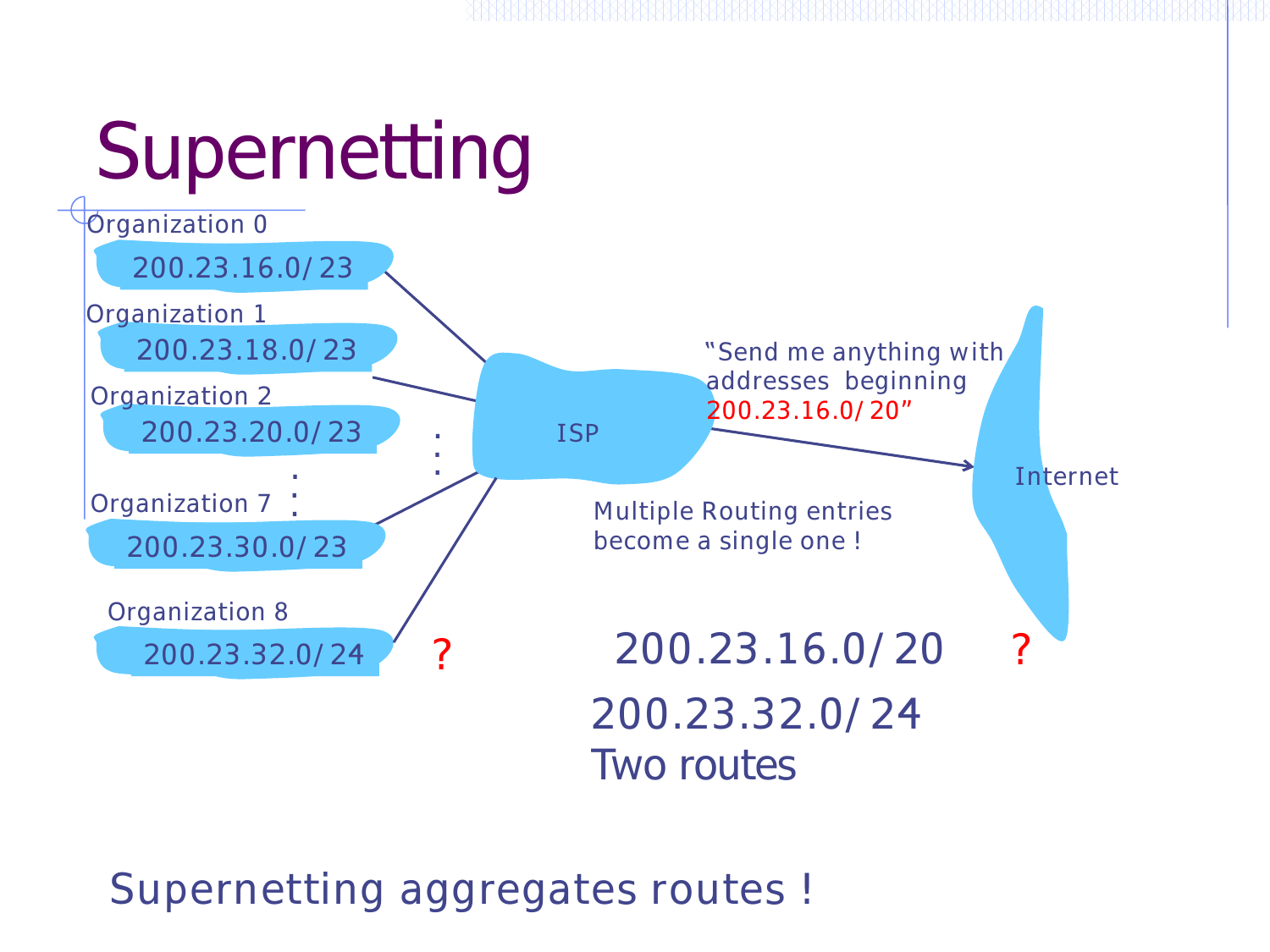

# Supernetting
Organization 0

200.23.16.0/23

Organization 1

200.23.18.0/23
“Send me anything with addresses  beginning
200.23.16.0/20”

Organization 2

.
.
.

200.23.20.0/23
ISP

.
.
.
Internet

Organization 7
Multiple Routing entries become a single one !

200.23.30.0/23
Organization 8
200.23.16.0/20

?
?

200.23.32.0/24
200.23.32.0/24
Two routes
Supernetting aggregates routes !